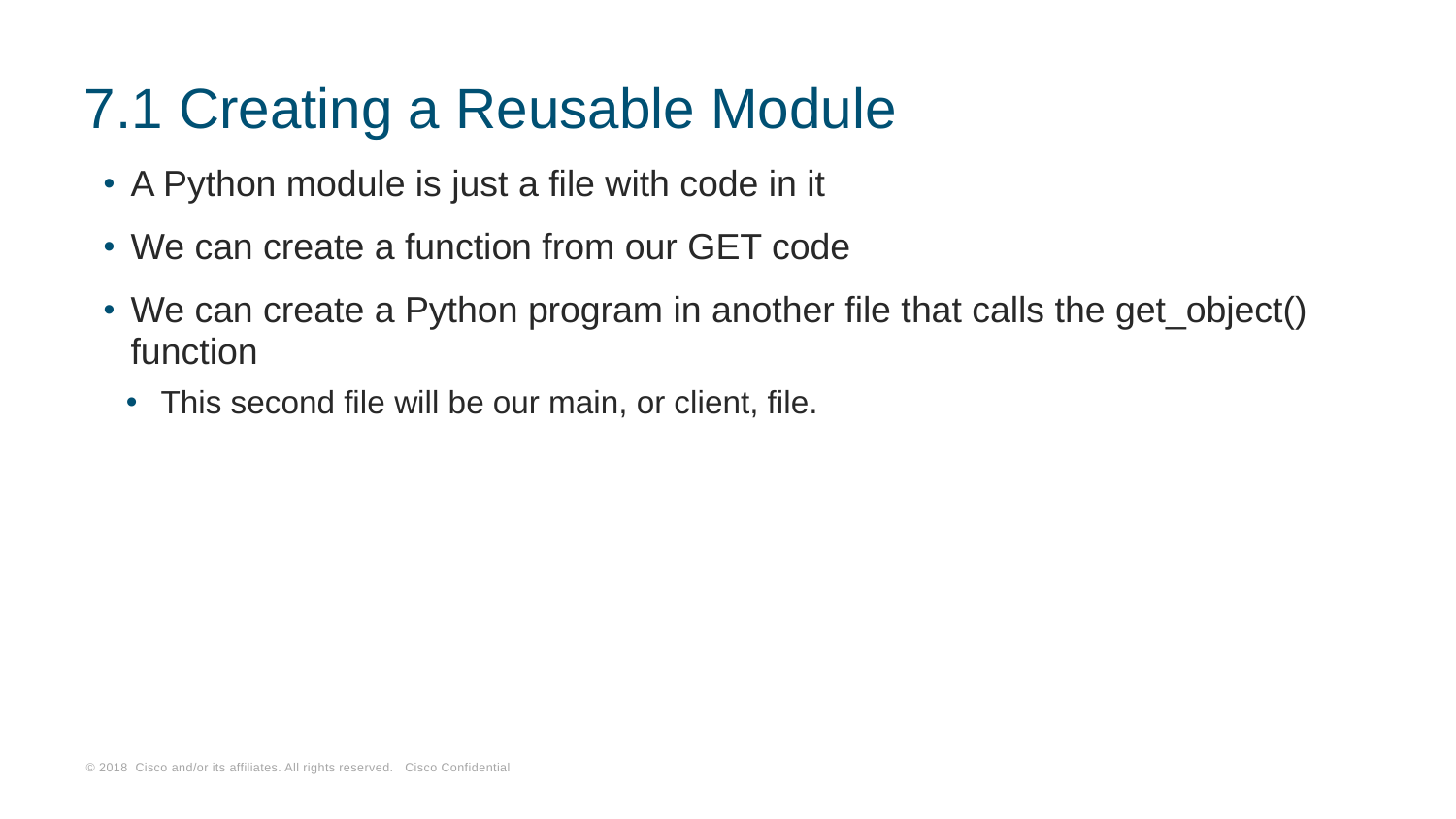

# 7.1 Creating a Reusable Module
A Python module is just a file with code in it
We can create a function from our GET code
We can create a Python program in another file that calls the get_object() function
This second file will be our main, or client, file.